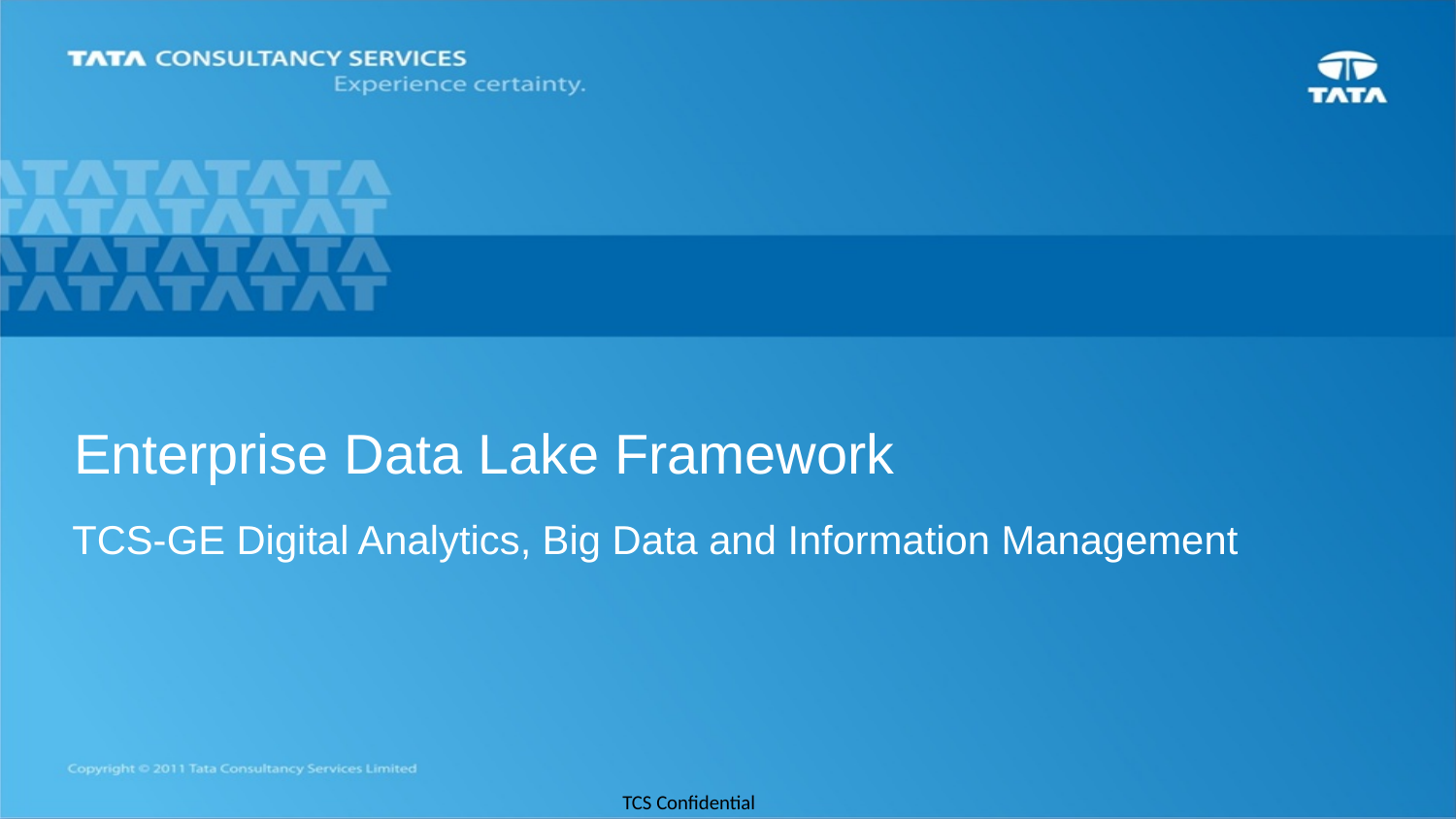

# Enterprise Data Lake Framework
TCS-GE Digital Analytics, Big Data and Information Management
TCS Confidential